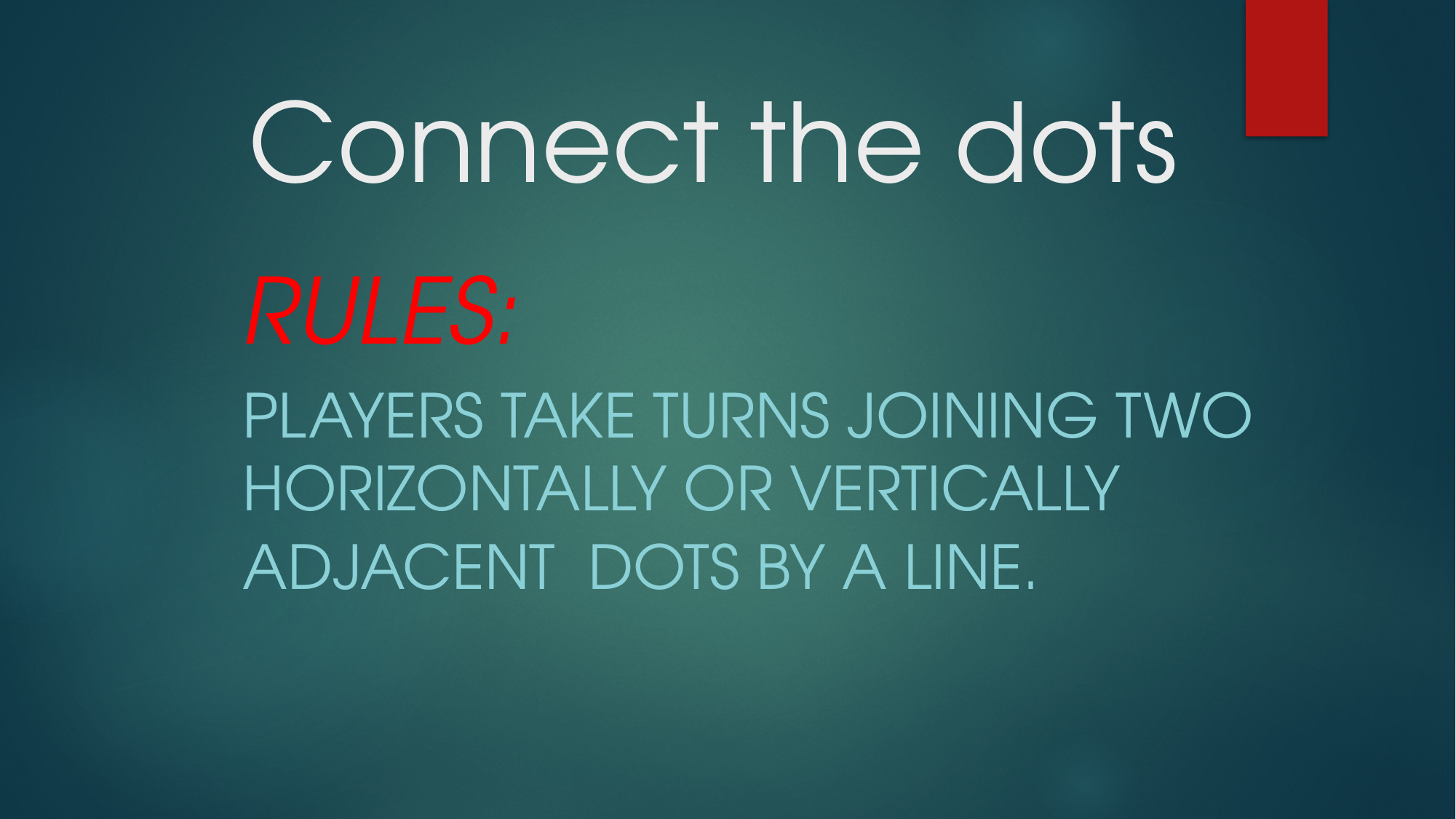

# Connect the dots
Rules:
Players take turns joining two horizontally or vertically adjacent  dots by a line.